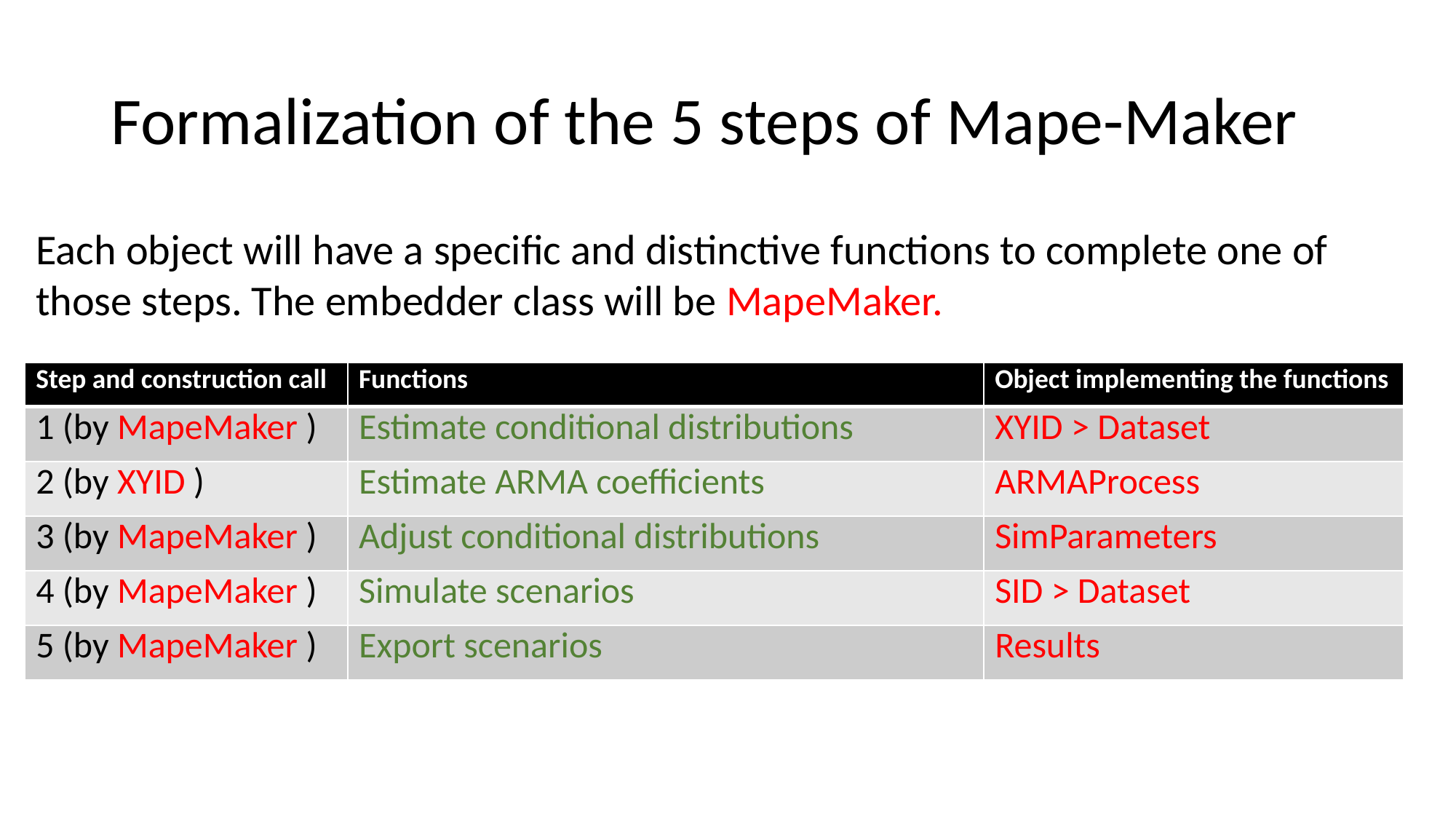

# Formalization of the 5 steps of Mape-Maker
Each object will have a specific and distinctive functions to complete one of those steps. The embedder class will be MapeMaker.
| Step and construction call | Functions | Object implementing the functions |
| --- | --- | --- |
| 1 (by MapeMaker ) | Estimate conditional distributions | XYID > Dataset |
| 2 (by XYID ) | Estimate ARMA coefficients | ARMAProcess |
| 3 (by MapeMaker ) | Adjust conditional distributions | SimParameters |
| 4 (by MapeMaker ) | Simulate scenarios | SID > Dataset |
| 5 (by MapeMaker ) | Export scenarios | Results |